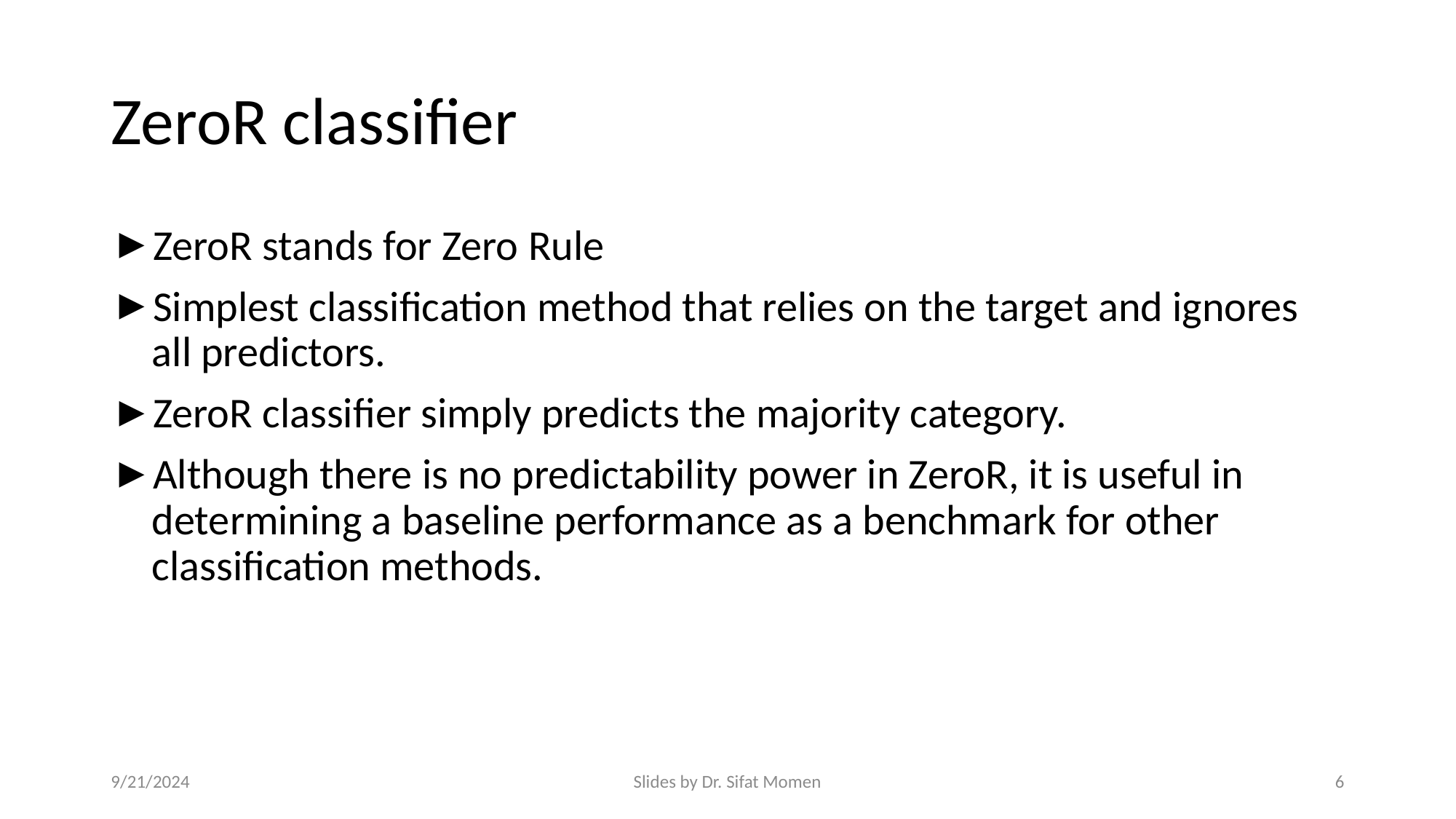

# ZeroR classifier
ZeroR stands for Zero Rule
Simplest classification method that relies on the target and ignores all predictors.
ZeroR classifier simply predicts the majority category.
Although there is no predictability power in ZeroR, it is useful in determining a baseline performance as a benchmark for other classification methods.

9/21/2024
Slides by Dr. Sifat Momen
6